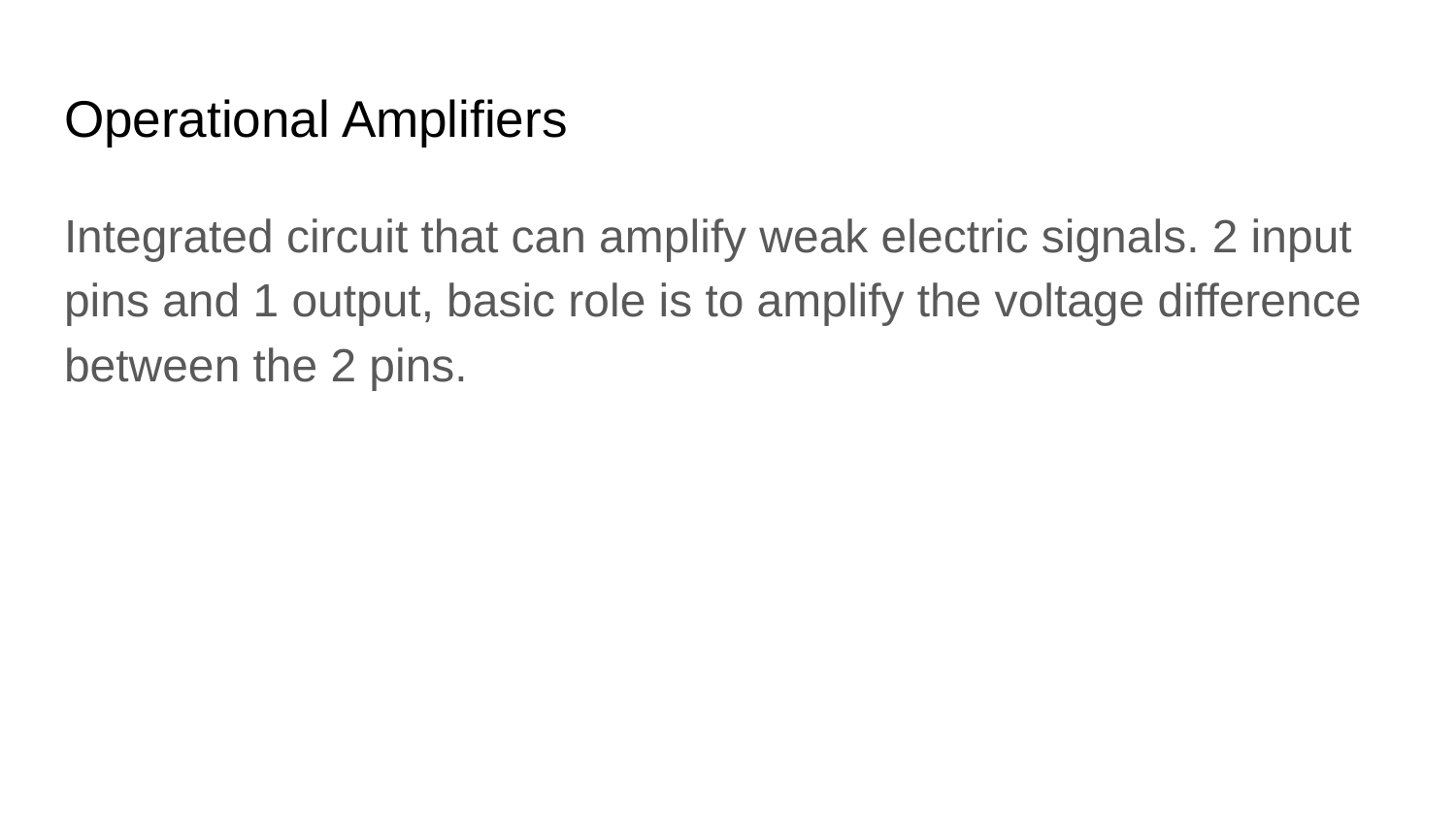

# Operational Amplifiers
Integrated circuit that can amplify weak electric signals. 2 input pins and 1 output, basic role is to amplify the voltage difference between the 2 pins.